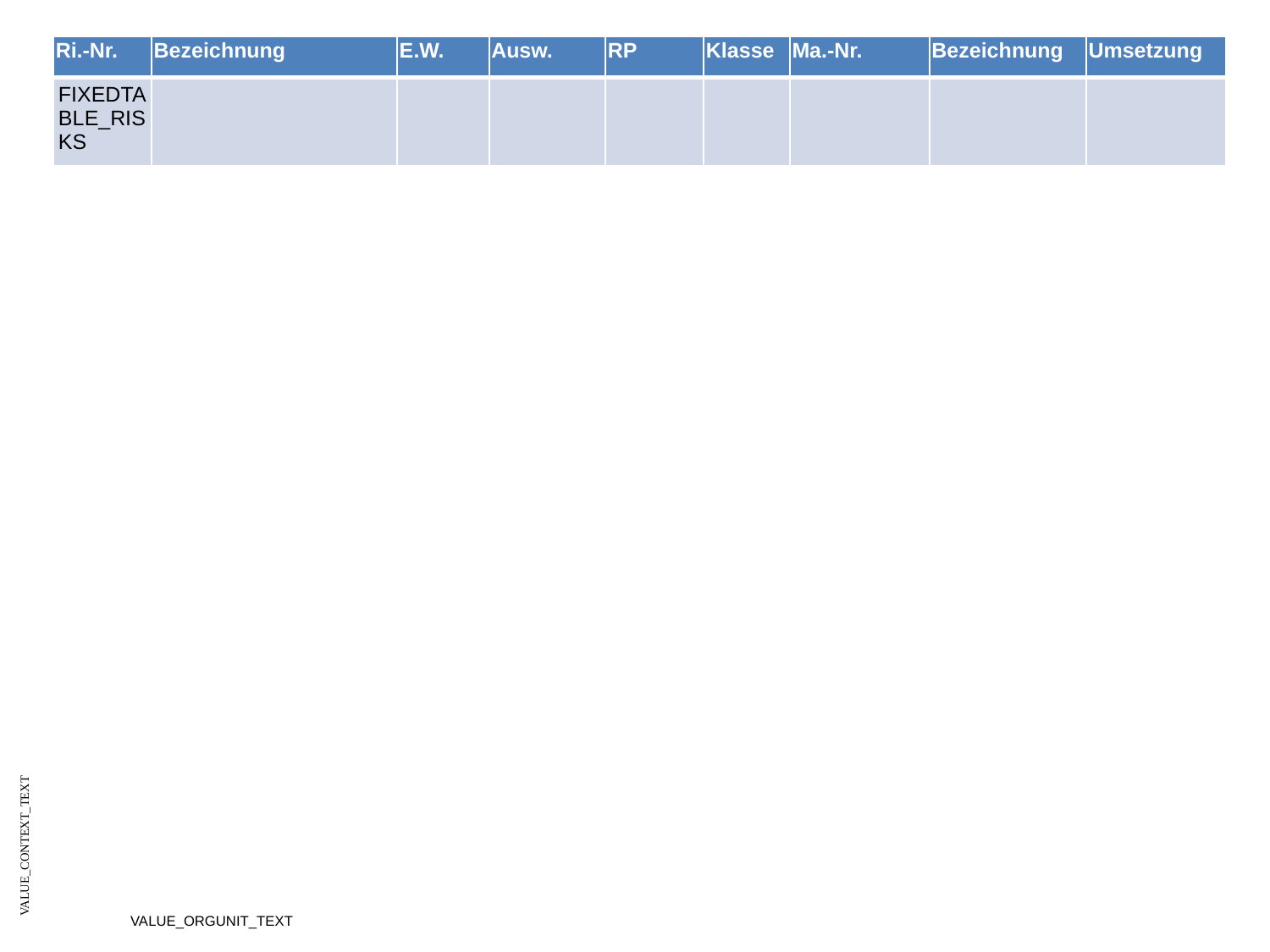

| Ri.-Nr. | Bezeichnung | E.W. | Ausw. | RP | Klasse | Ma.-Nr. | Bezeichnung | Umsetzung |
| --- | --- | --- | --- | --- | --- | --- | --- | --- |
| FIXEDTABLE\_RISKS |  |  |  |  |  |  |  |  |
VALUE_CONTEXT_TEXT
VALUE_ORGUNIT_TEXT